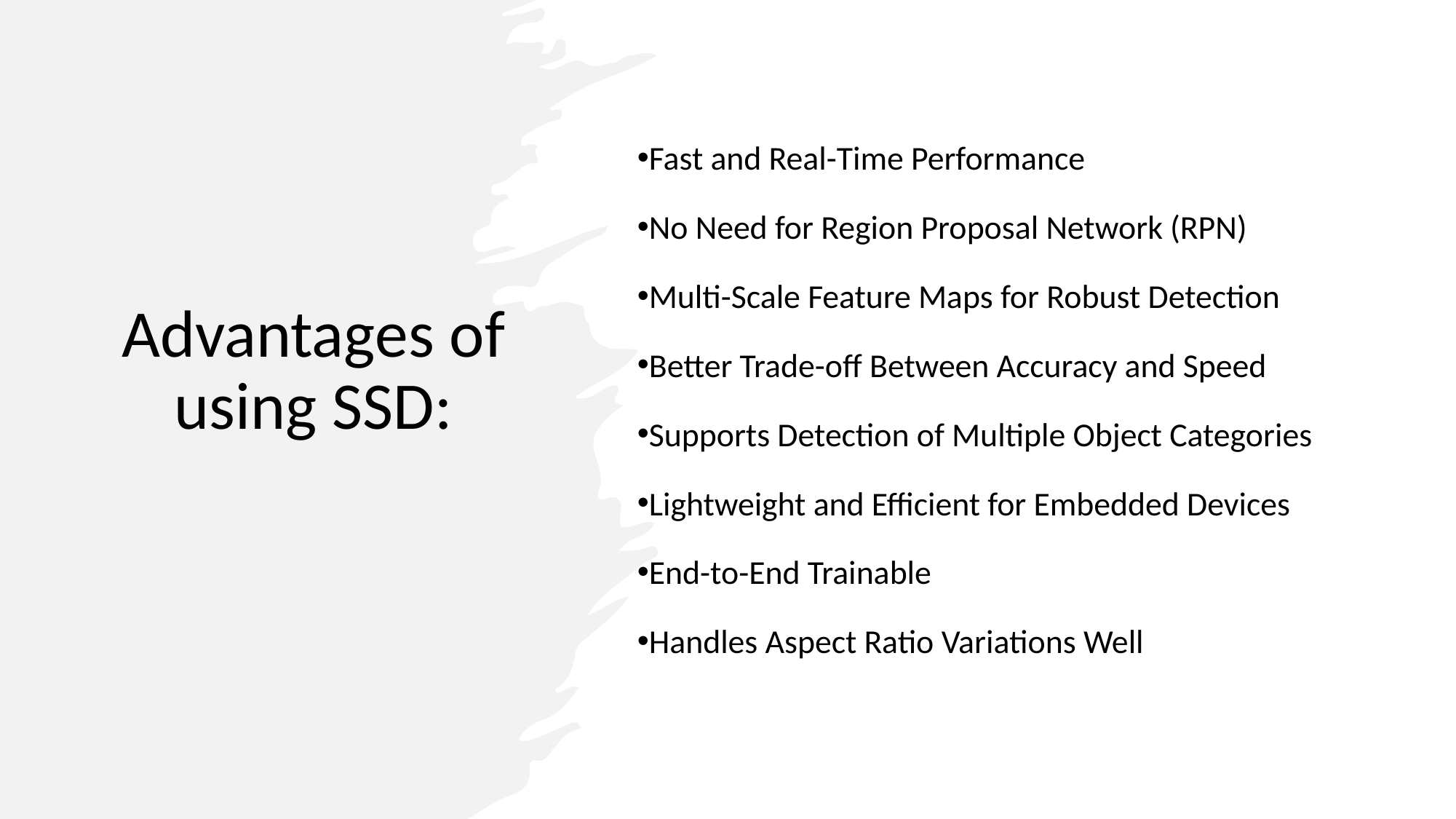

Fast and Real-Time Performance
No Need for Region Proposal Network (RPN)
Multi-Scale Feature Maps for Robust Detection
Better Trade-off Between Accuracy and Speed
Supports Detection of Multiple Object Categories
Lightweight and Efficient for Embedded Devices
End-to-End Trainable
Handles Aspect Ratio Variations Well

# Advantages of using SSD:
12